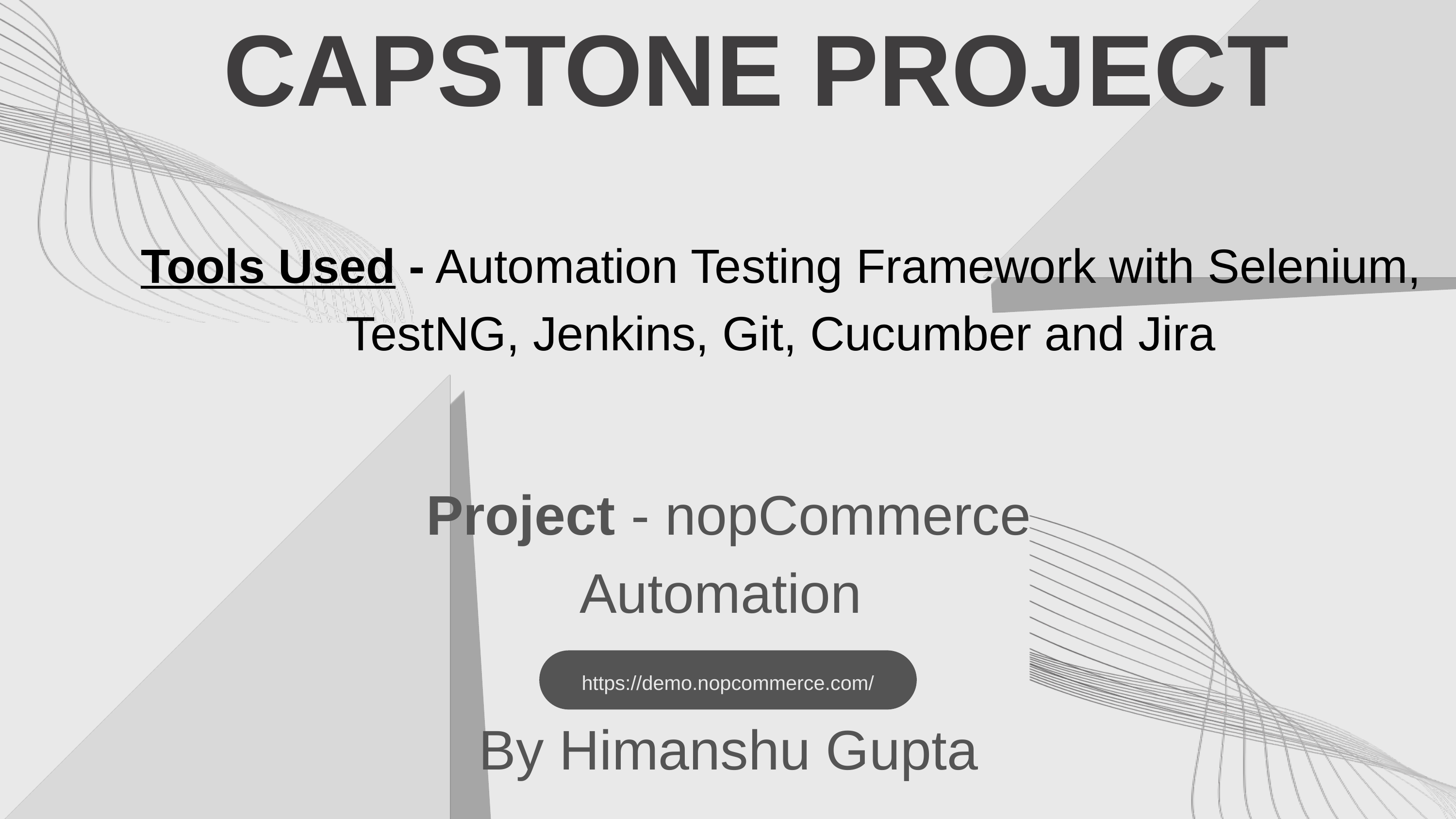

CAPSTONE PROJECT
Tools Used - Automation Testing Framework with Selenium, TestNG, Jenkins, Git, Cucumber and Jira

Project - nopCommerce Automation

By Himanshu Gupta

https://demo.nopcommerce.com/